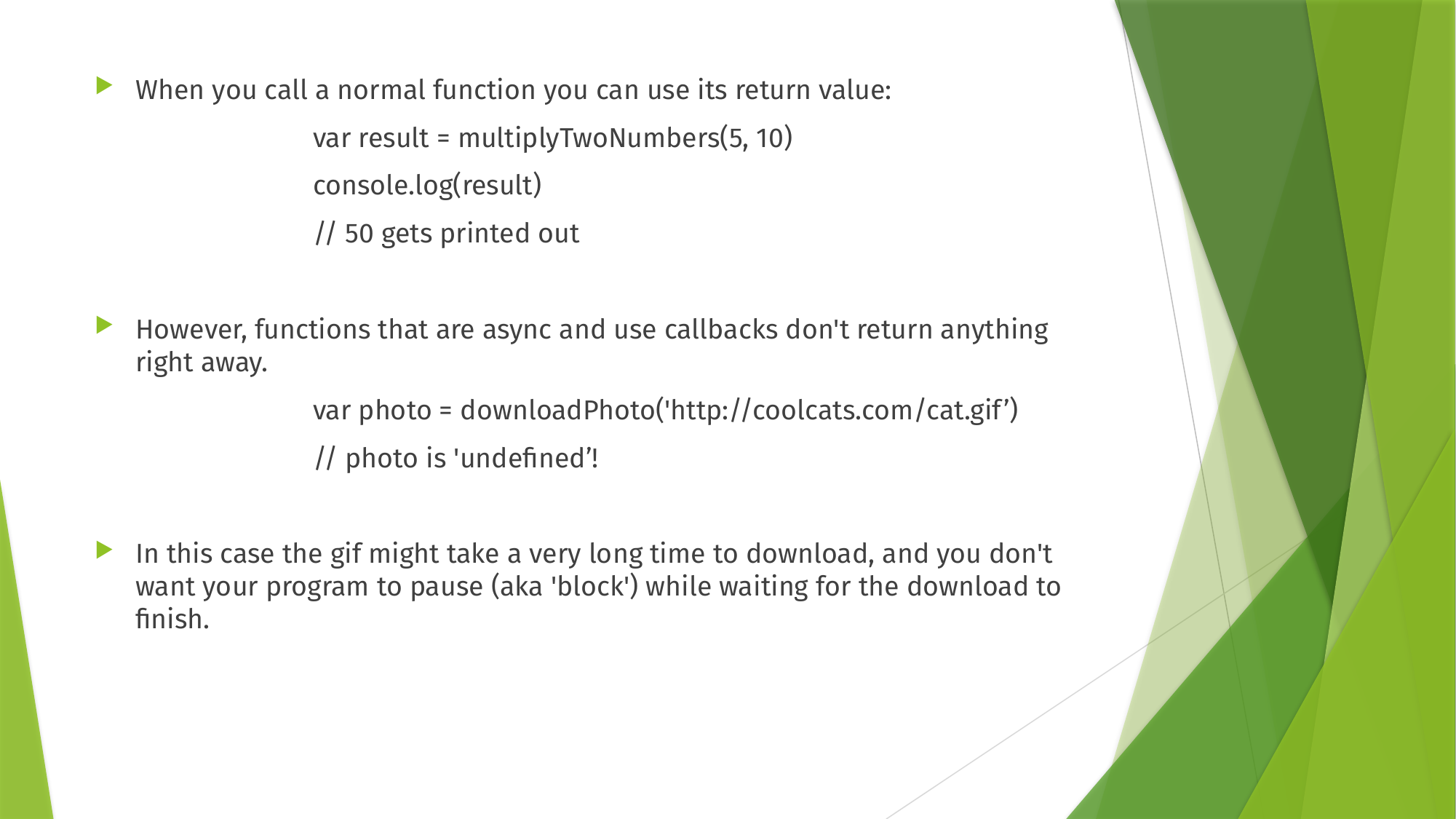

When you call a normal function you can use its return value:
		var result = multiplyTwoNumbers(5, 10)
		console.log(result)
		// 50 gets printed out

However, functions that are async and use callbacks don't return anything right away.
		var photo = downloadPhoto('http://coolcats.com/cat.gif’)
		// photo is 'undefined’!

In this case the gif might take a very long time to download, and you don't want your program to pause (aka 'block') while waiting for the download to finish.